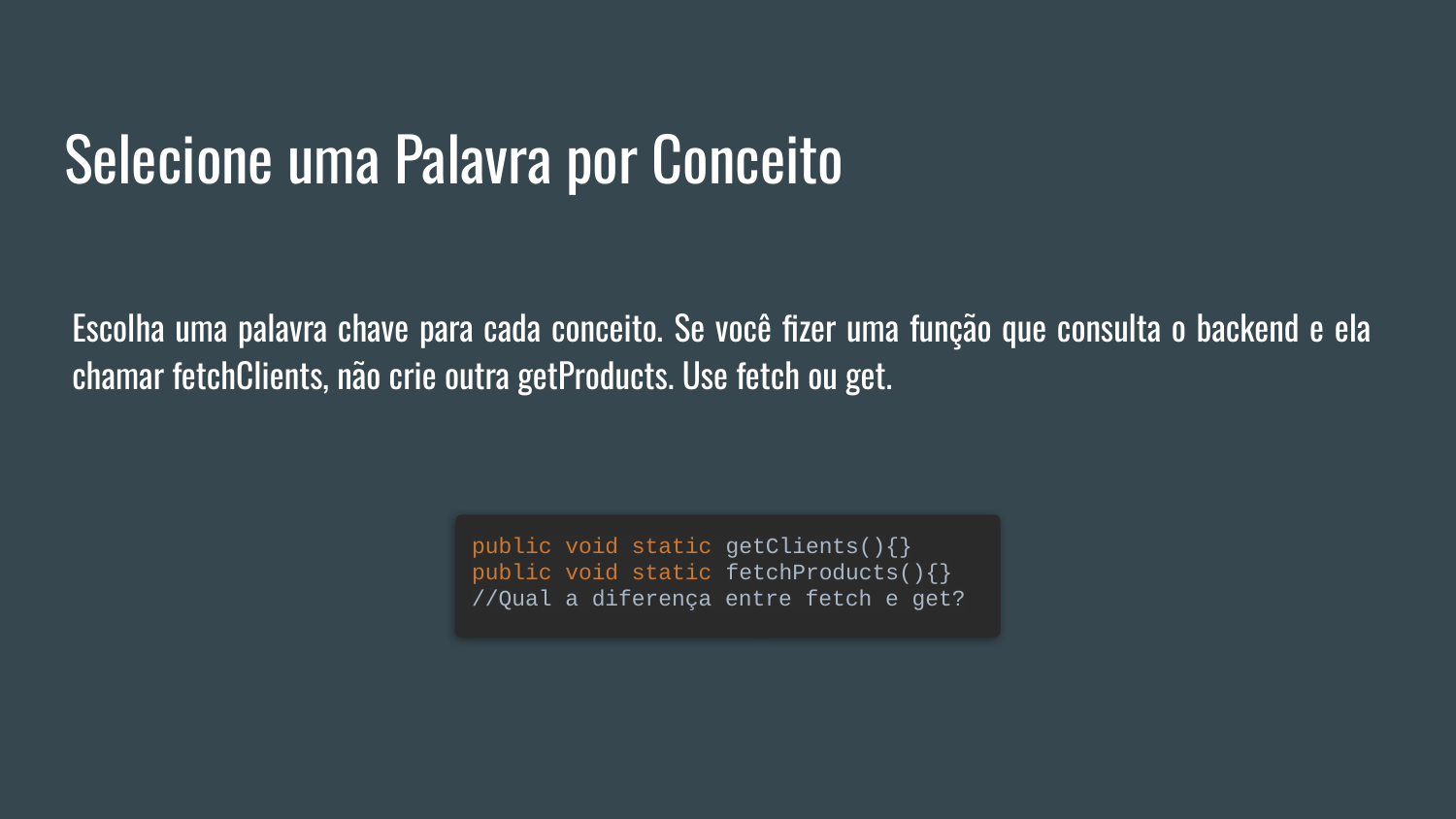

# Selecione uma Palavra por Conceito
Escolha uma palavra chave para cada conceito. Se você fizer uma função que consulta o backend e ela chamar fetchClients, não crie outra getProducts. Use fetch ou get.

public void static getClients(){}
public void static fetchProducts(){}
//Qual a diferença entre fetch e get?